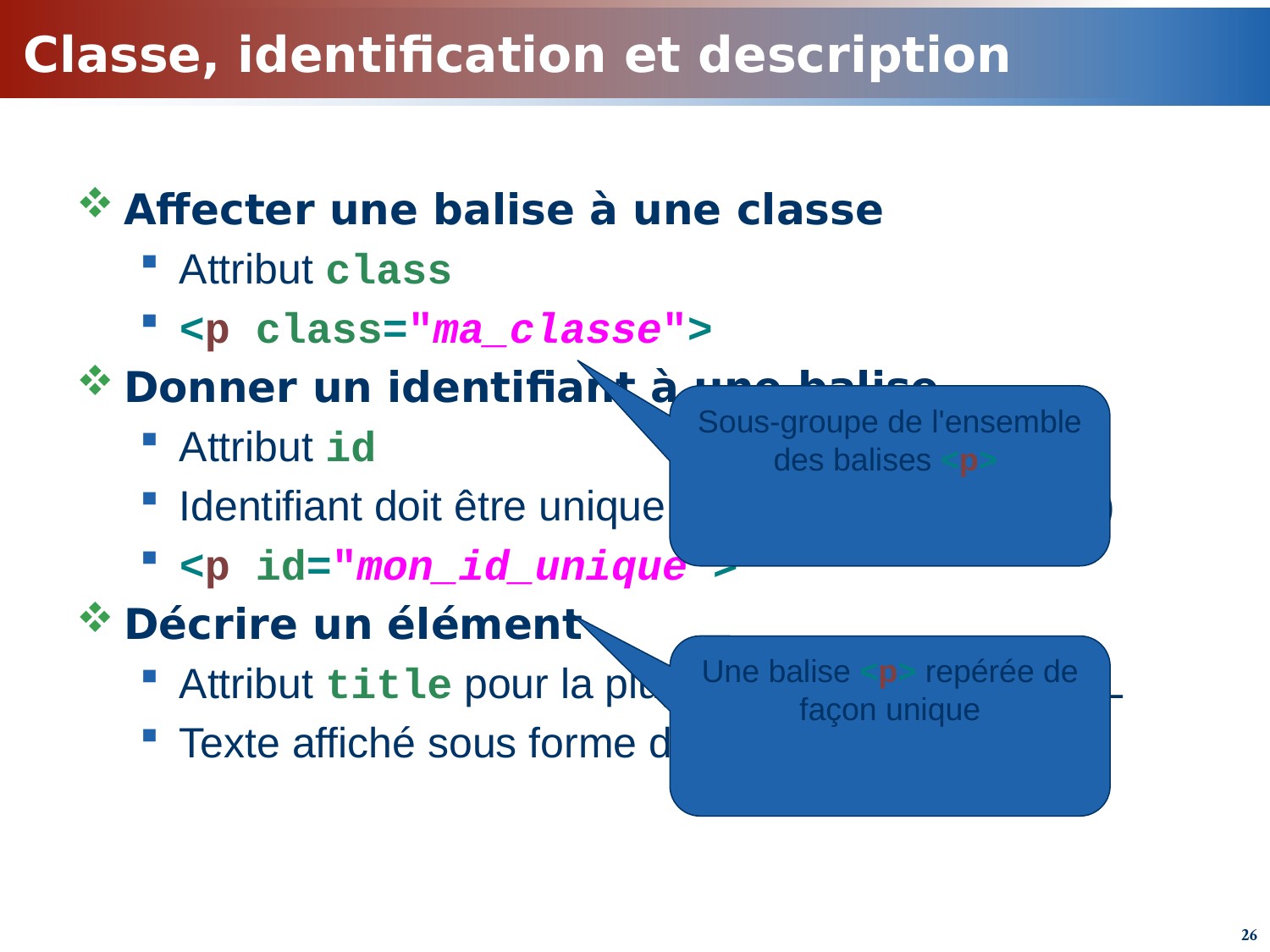

# Classe, identification et description
Affecter une balise à une classe
Attribut class
<p class="ma_classe">
Donner un identifiant à une balise
Attribut id
Identifiant doit être unique (charge du concepteur)
<p id="mon_id_unique">
Décrire un élément
Attribut title pour la plupart des éléments HTML
Texte affiché sous forme d’info-bulle (tooltip)
Sous-groupe de l'ensemble des balises <p>
Une balise <p> repérée de façon unique
26